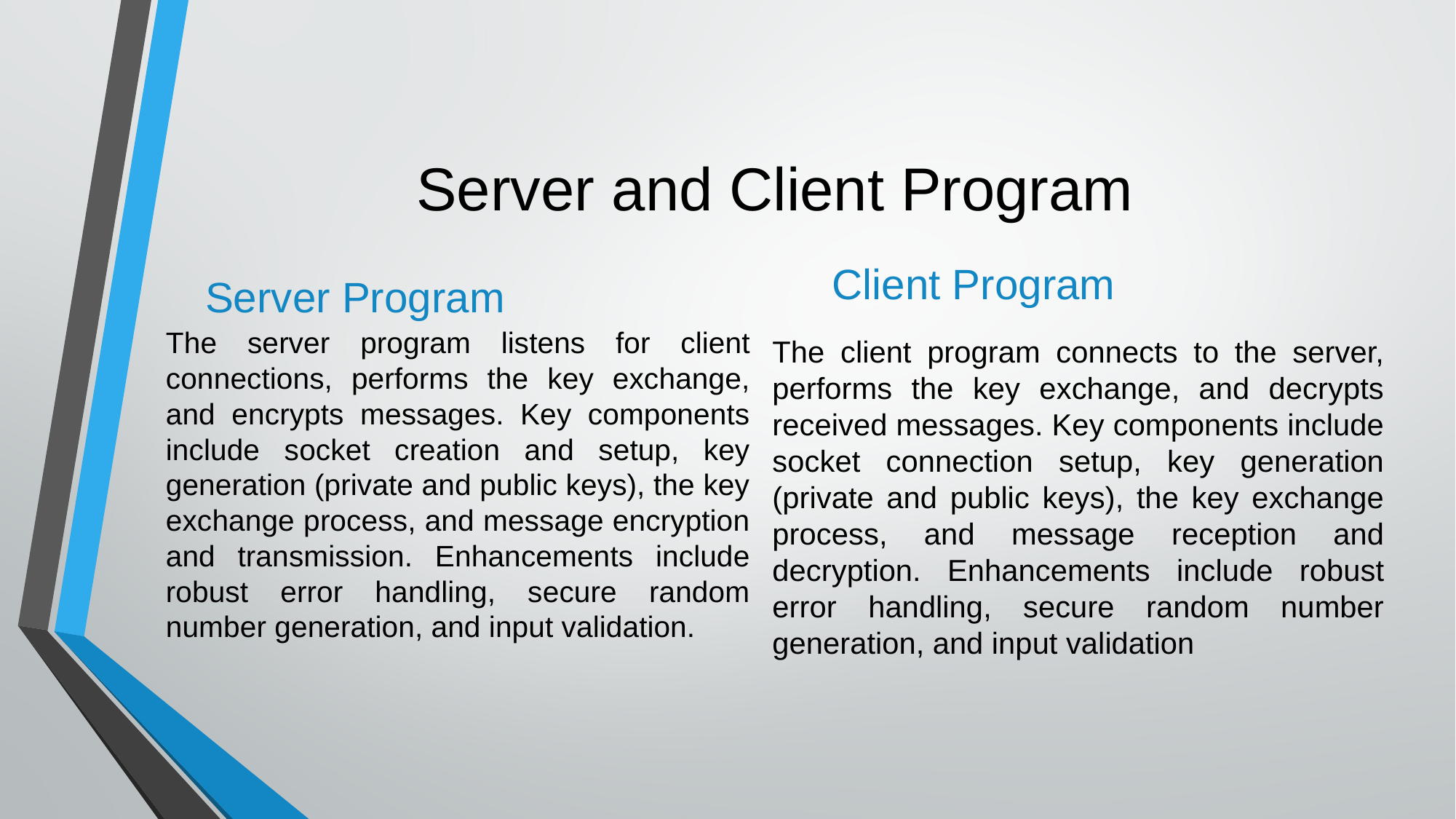

# Server and Client Program
Client Program
Server Program
The server program listens for client connections, performs the key exchange, and encrypts messages. Key components include socket creation and setup, key generation (private and public keys), the key exchange process, and message encryption and transmission. Enhancements include robust error handling, secure random number generation, and input validation.

The client program connects to the server, performs the key exchange, and decrypts received messages. Key components include socket connection setup, key generation (private and public keys), the key exchange process, and message reception and decryption. Enhancements include robust error handling, secure random number generation, and input validation